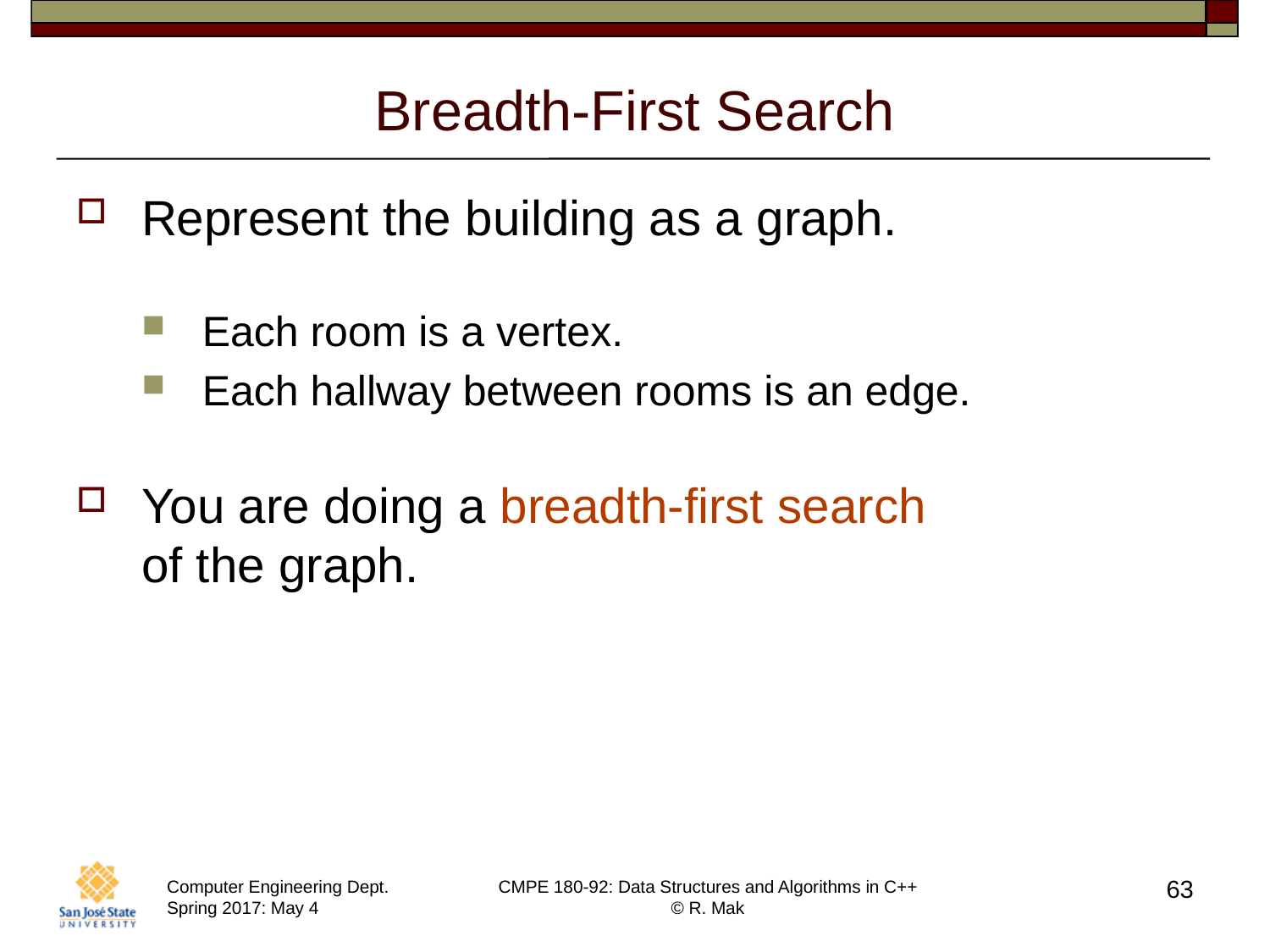

# Breadth-First Search
Represent the building as a graph.

Each room is a vertex.
Each hallway between rooms is an edge.

You are doing a breadth-first search
of the graph.
63